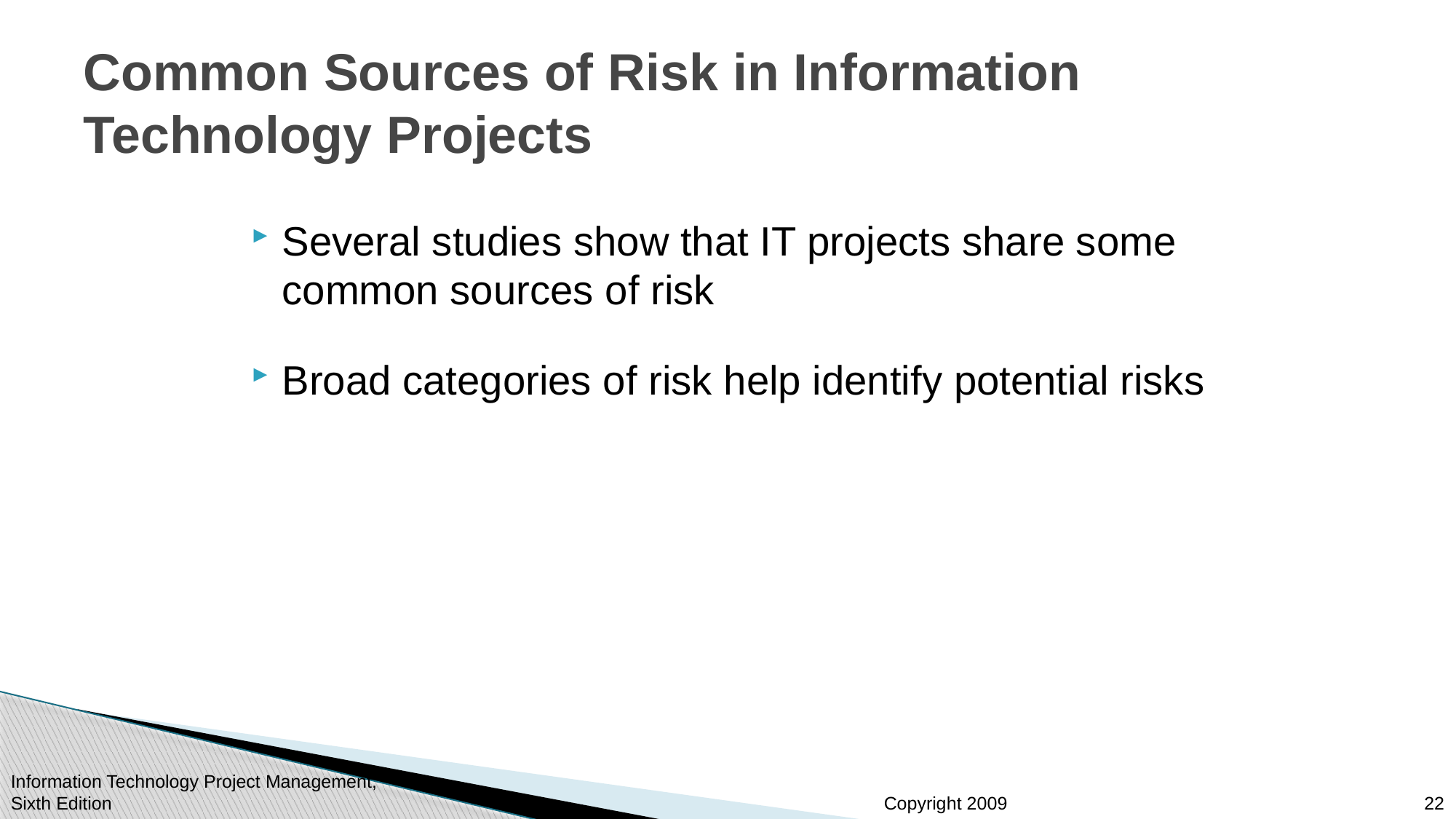

# Common Sources of Risk in Information Technology Projects
Several studies show that IT projects share some common sources of risk
Broad categories of risk help identify potential risks
Information Technology Project Management, Sixth Edition
22